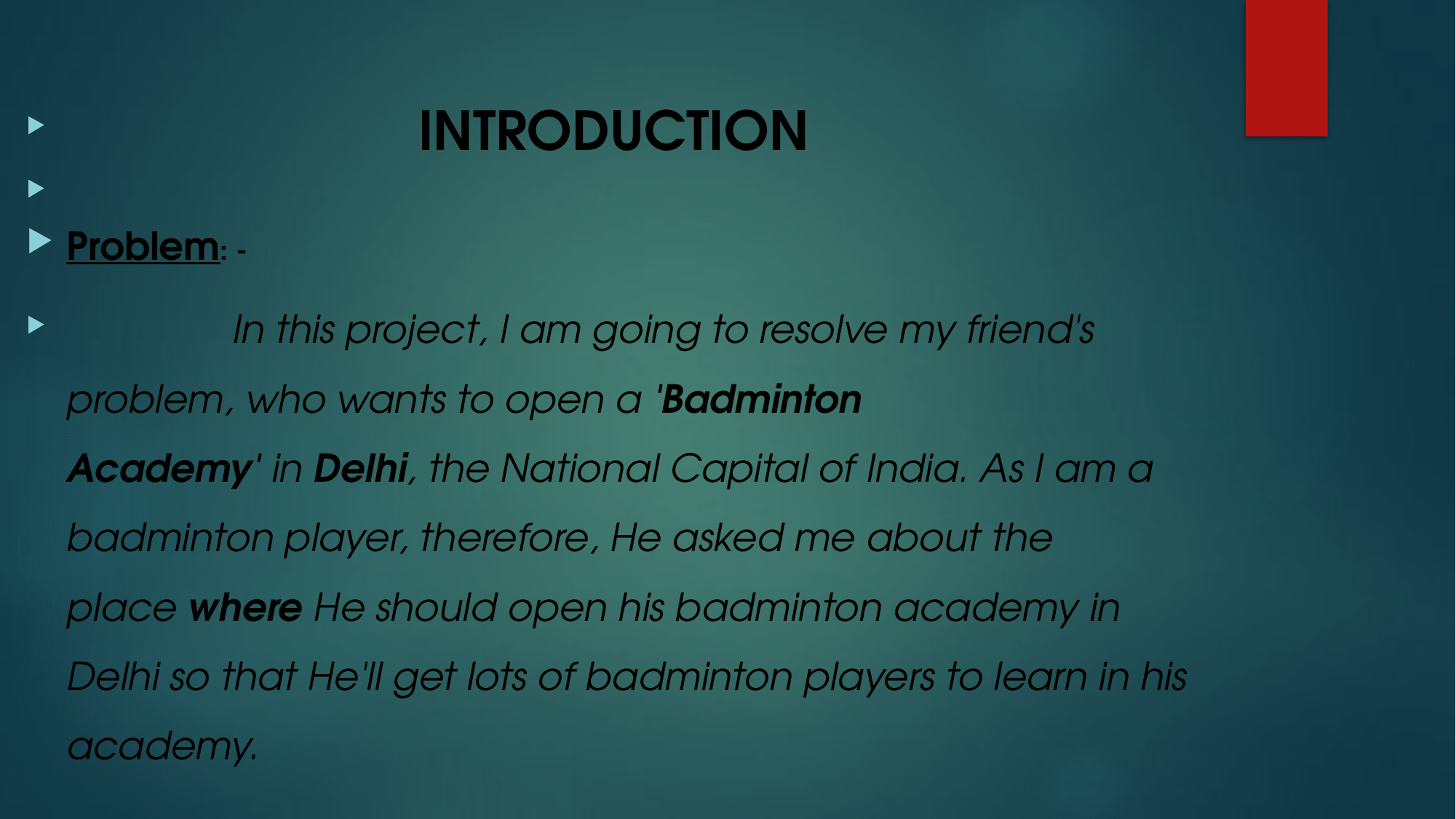

INTRODUCTION

Problem: -
                     In this project, I am going to resolve my friend's problem, who wants to open a 'Badminton Academy' in Delhi, the National Capital of India. As I am a badminton player, therefore, He asked me about the place where He should open his badminton academy in Delhi so that He'll get lots of badminton players to learn in his academy.